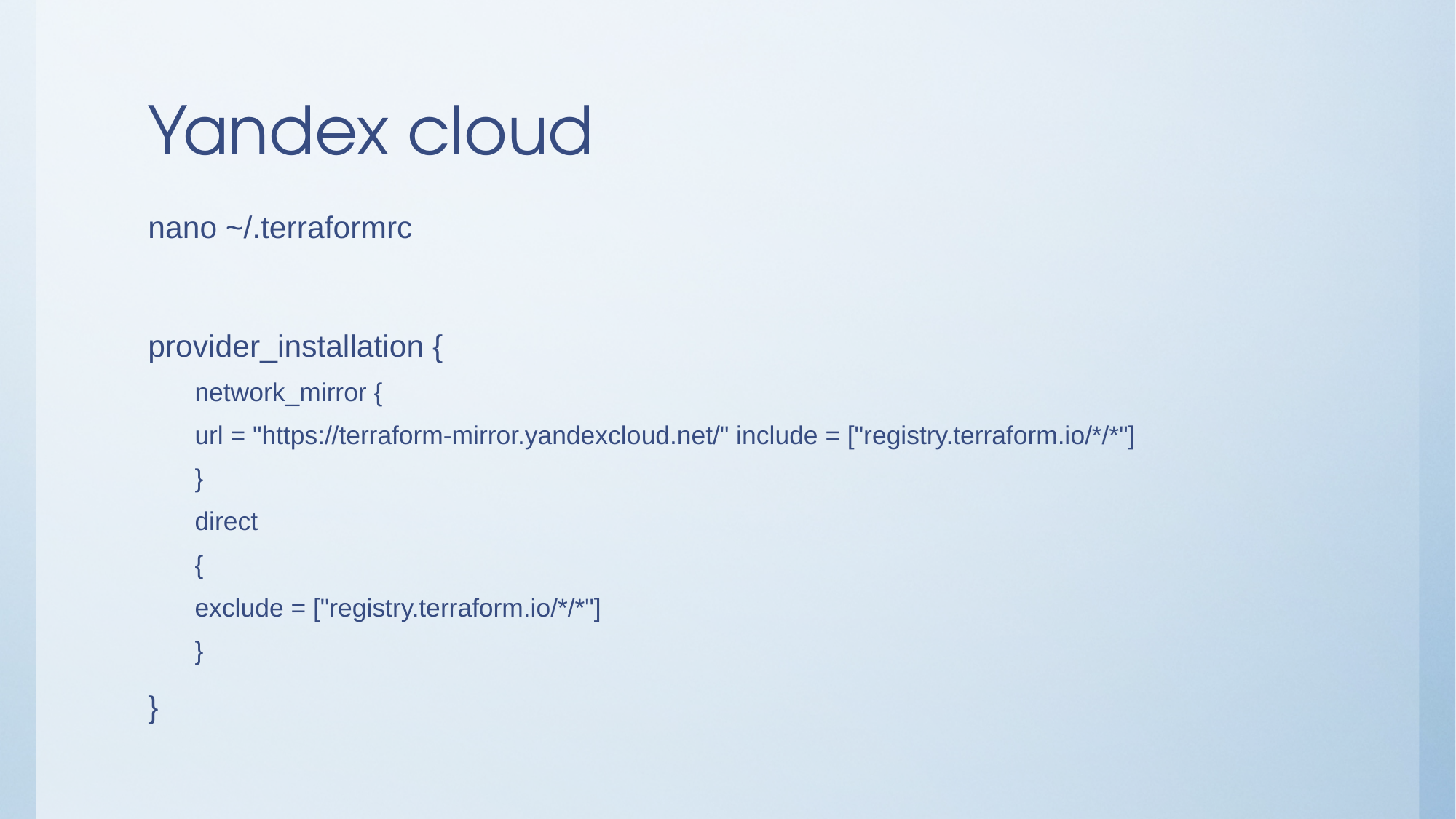

# Yandex cloud
nano ~/.terraformrc

provider_installation {
network_mirror {
	url = "https://terraform-mirror.yandexcloud.net/" include = ["registry.terraform.io/*/*"]
}
direct
{
	exclude = ["registry.terraform.io/*/*"]
}
}